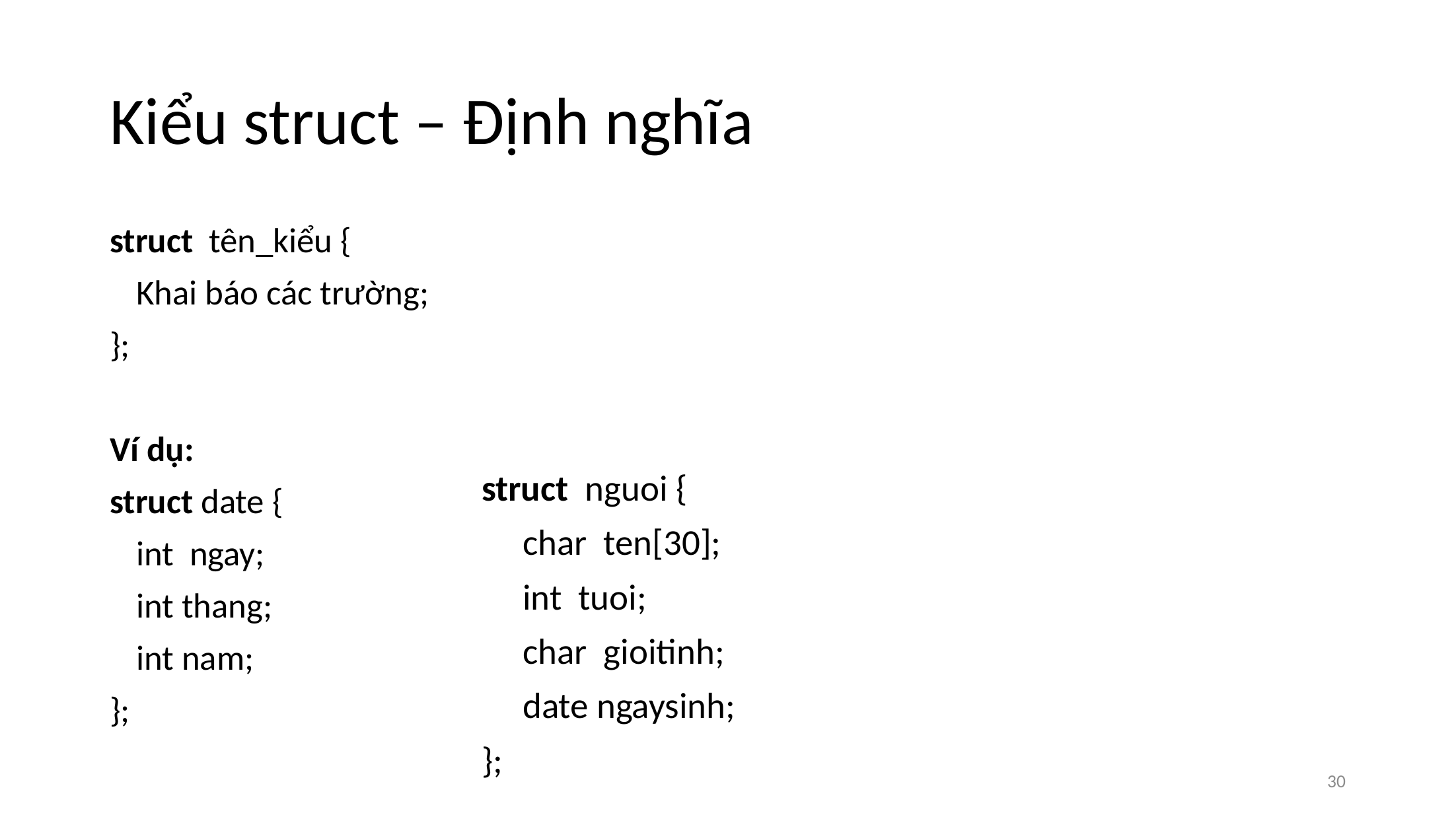

# Kiểu struct – Định nghĩa
struct  tên_kiểu {
	Khai báo các trường;
};

Ví dụ:
struct date {
	int  ngay;
	int thang;
	int nam;
};
struct  nguoi {
	char  ten[30];
	int  tuoi;
	char  gioitinh;
	date ngaysinh;
};

30